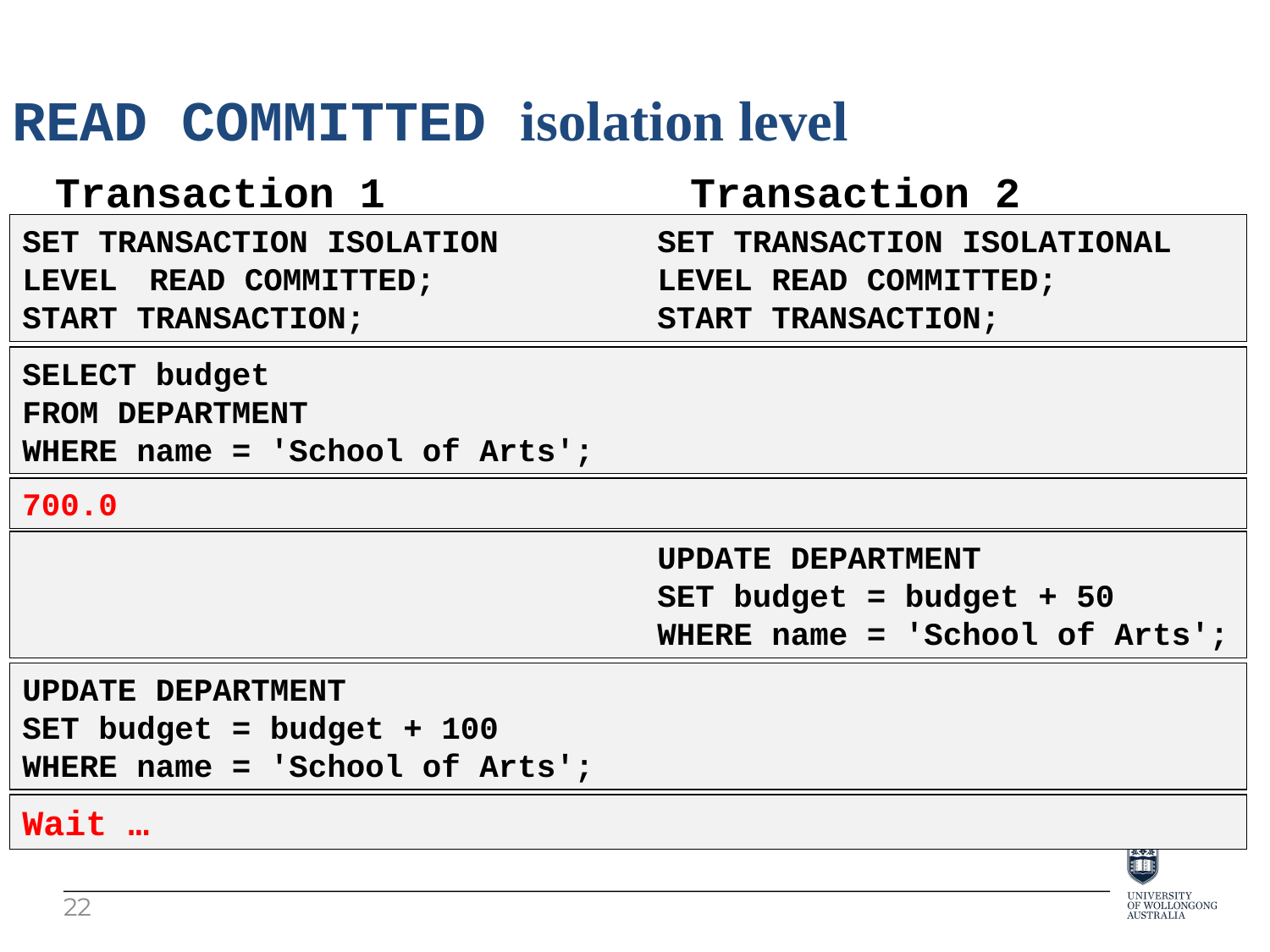

READ COMMITTED isolation level
Transaction 1            Transaction 2
SET TRANSACTION ISOLATION		SET TRANSACTION ISOLATIONAL
LEVEL	READ COMMITTED;		LEVEL READ COMMITTED;
START TRANSACTION;			START TRANSACTION;
SELECT budget
FROM DEPARTMENT
WHERE name = 'School of Arts';
700.0
					UPDATE DEPARTMENT
					SET budget = budget + 50
					WHERE name = 'School of Arts';
UPDATE DEPARTMENT
SET budget = budget + 100
WHERE name = 'School of Arts';
Wait …
22